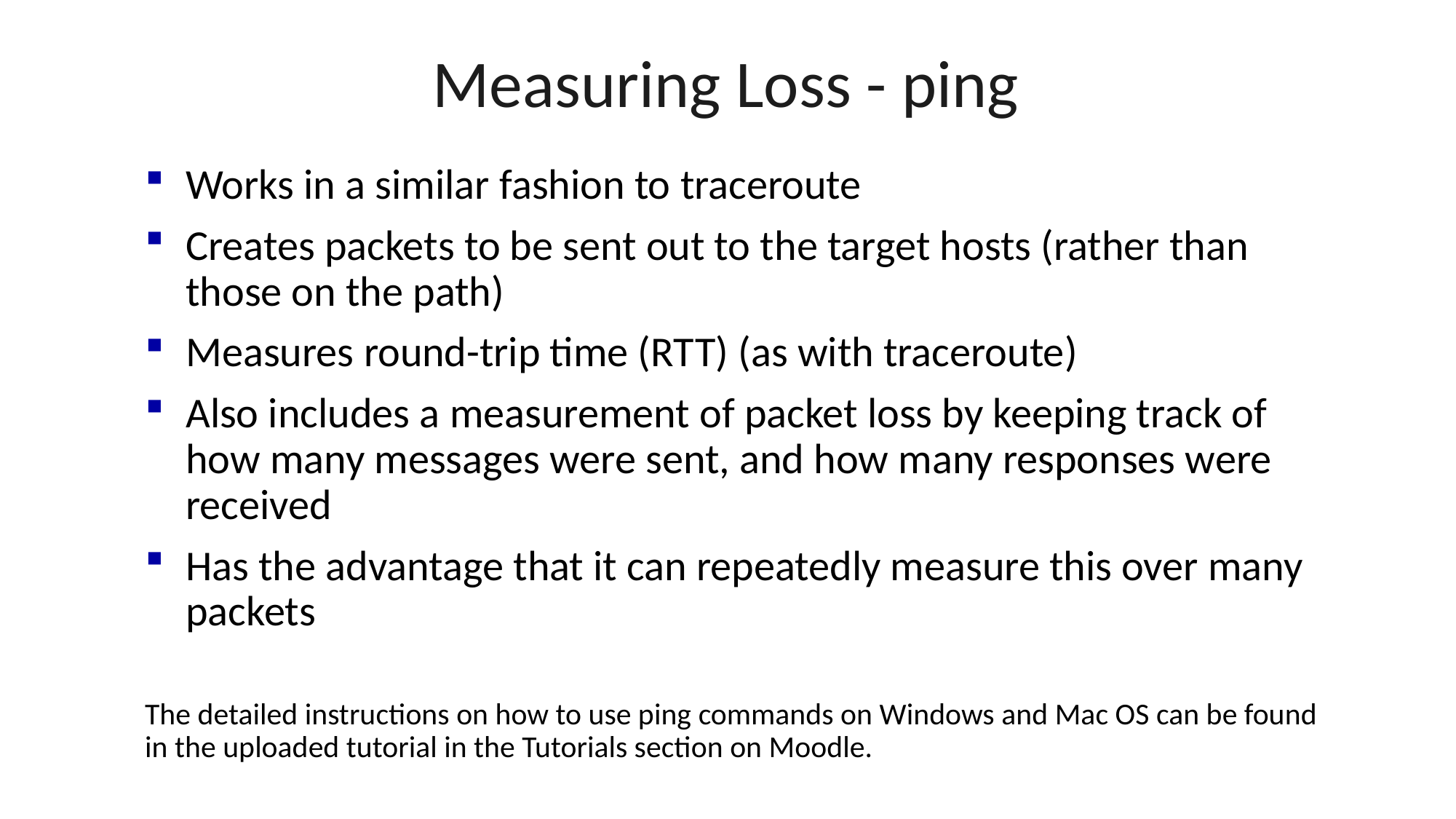

Measuring Loss - ping
Works in a similar fashion to traceroute
Creates packets to be sent out to the target hosts (rather than those on the path)
Measures round-trip time (RTT) (as with traceroute)
Also includes a measurement of packet loss by keeping track of how many messages were sent, and how many responses were received
Has the advantage that it can repeatedly measure this over many packets

The detailed instructions on how to use ping commands on Windows and Mac OS can be found in the uploaded tutorial in the Tutorials section on Moodle.